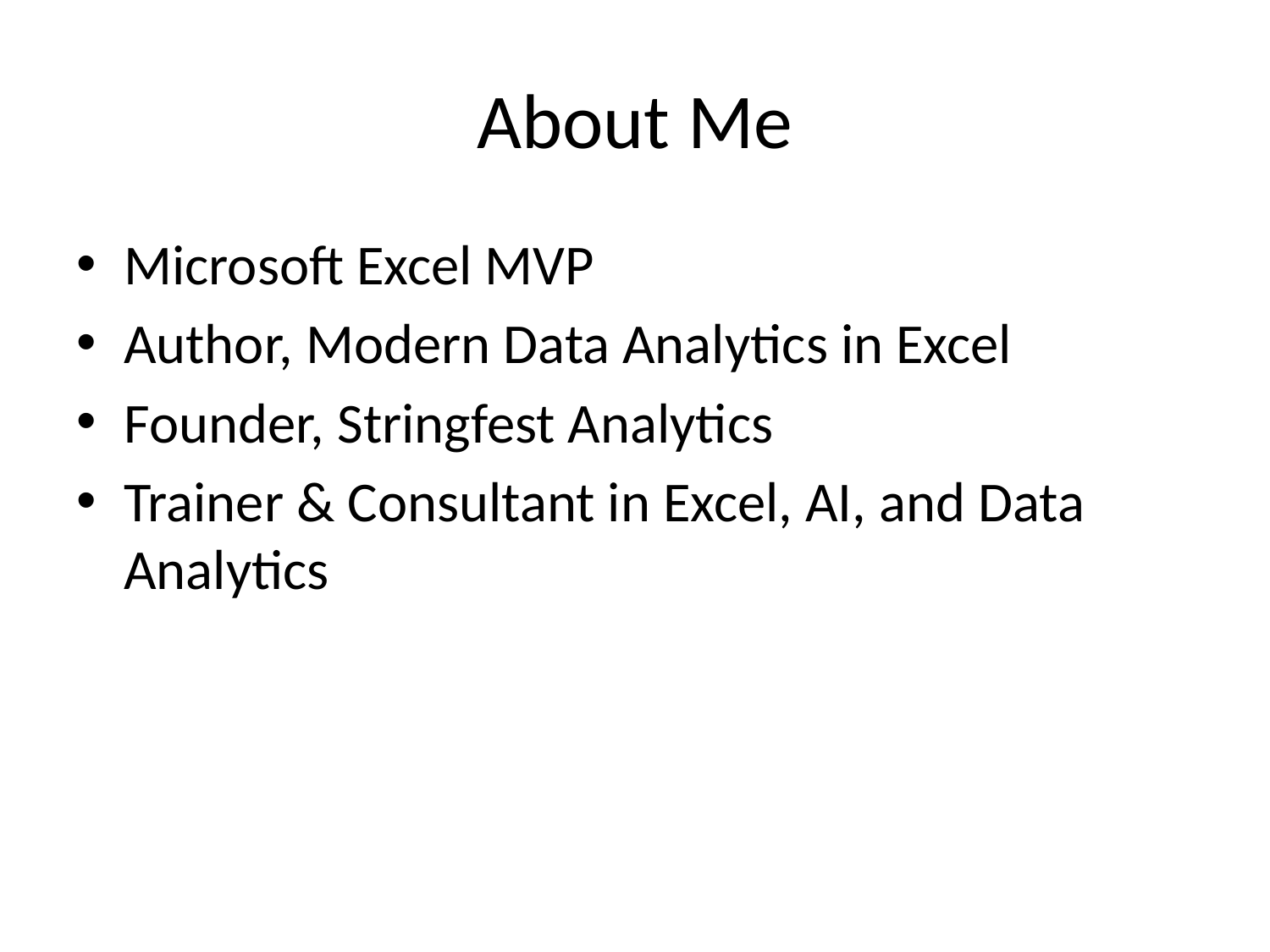

# About Me
Microsoft Excel MVP
Author, Modern Data Analytics in Excel
Founder, Stringfest Analytics
Trainer & Consultant in Excel, AI, and Data Analytics